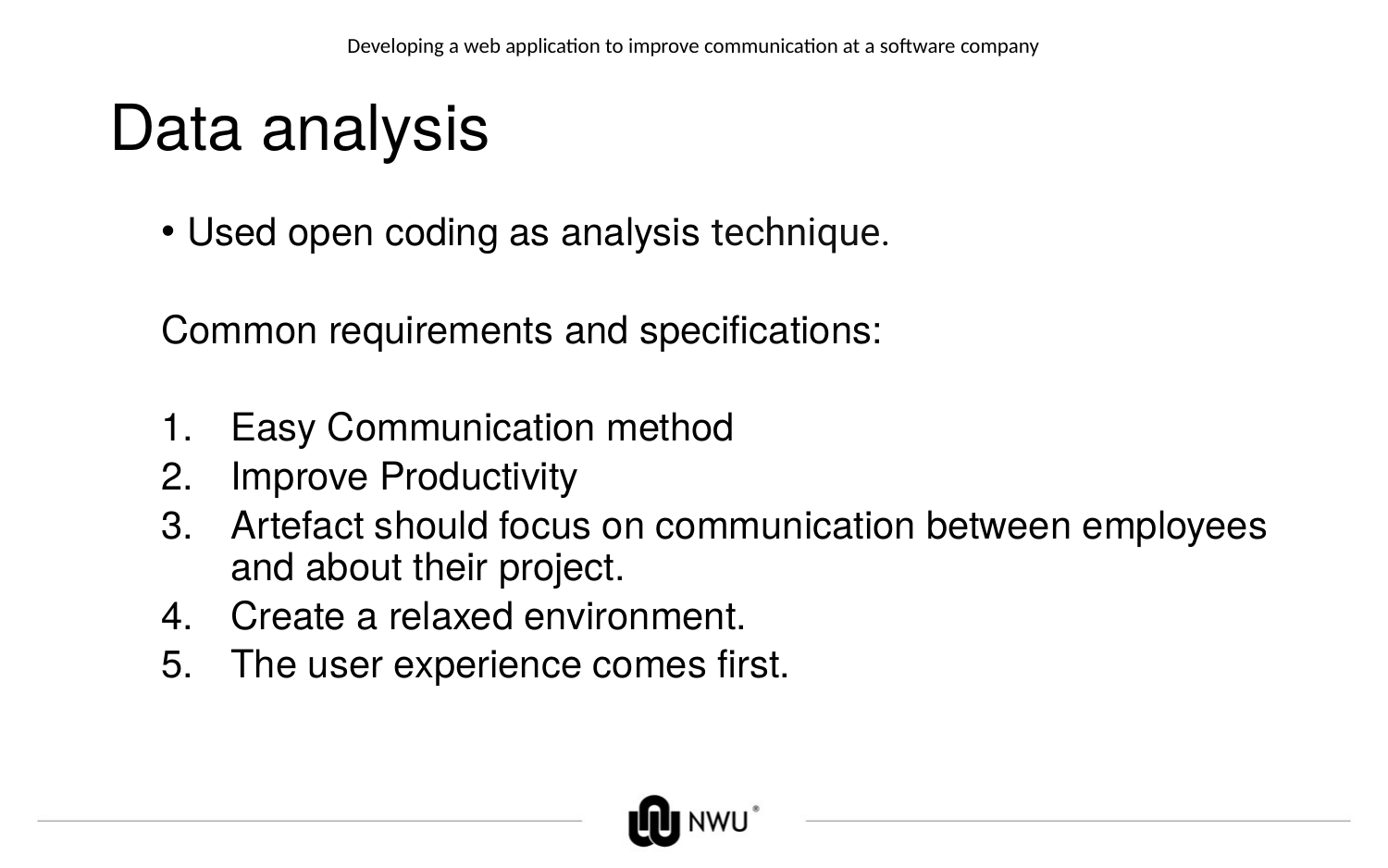

Developing a web application to improve communication at a software company
# Data analysis
Used open coding as analysis technique.

Common requirements and specifications:

Easy Communication method
Improve Productivity
Artefact should focus on communication between employees and about their project.
Create a relaxed environment.
The user experience comes first.